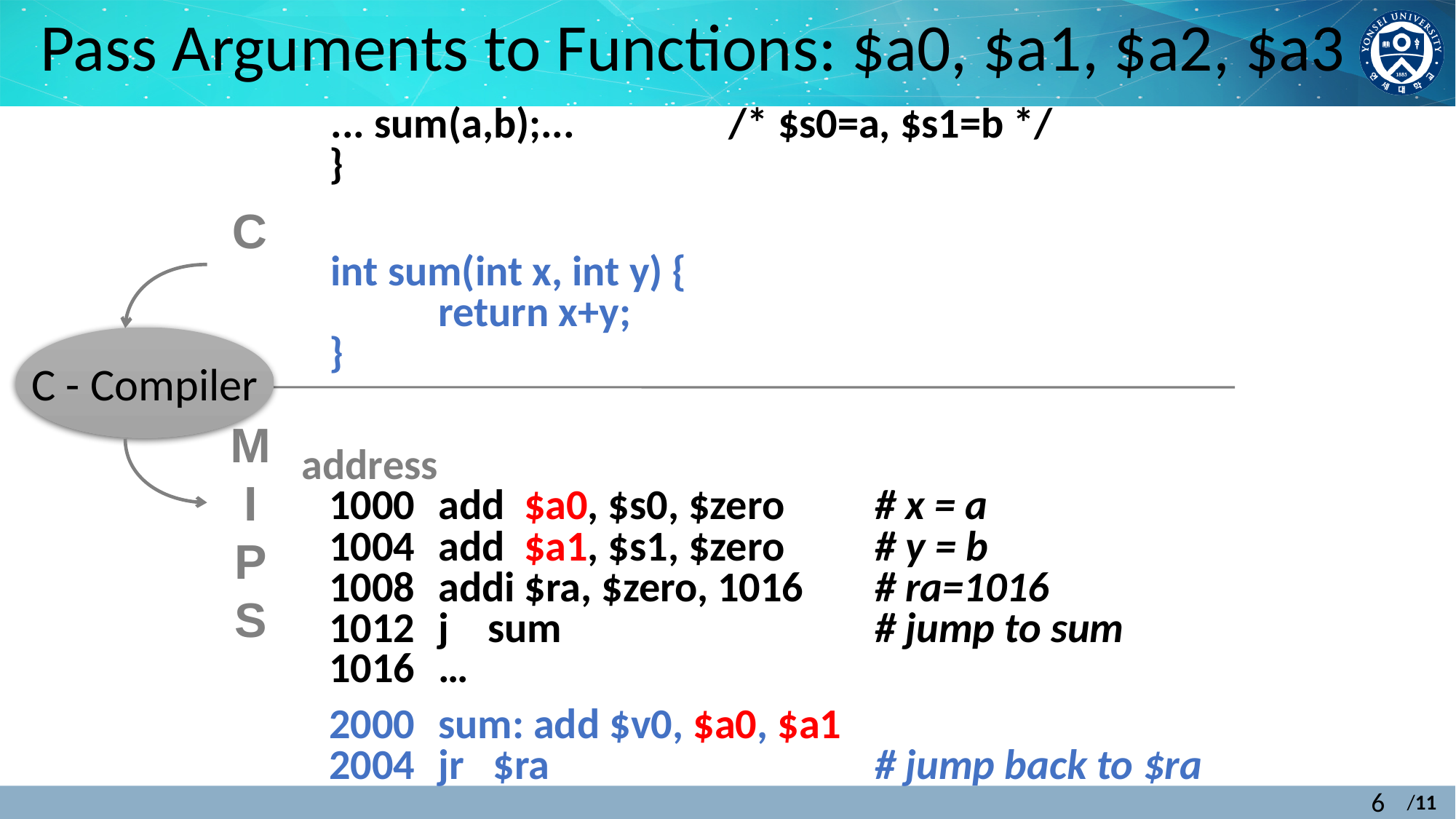

# Pass Arguments to Functions: $a0, $a1, $a2, $a3
   ... sum(a,b);...                /* $s0=a, $s1=b */
}
   int sum(int x, int y) {
	return x+y;
}

address
1000 	add  $a0, $s0, $zero   	# x = a
1004 	add  $a1, $s1, $zero   	# y = b
1008 	addi $ra, $zero, 1016 	# ra=1016
1012 	j    sum 	         		# jump to sum
1016 	…
	2000 	sum: add $v0, $a0, $a1
2004	jr   $ra			# jump back to $ra
C

C - Compiler

M
I
P
S

6